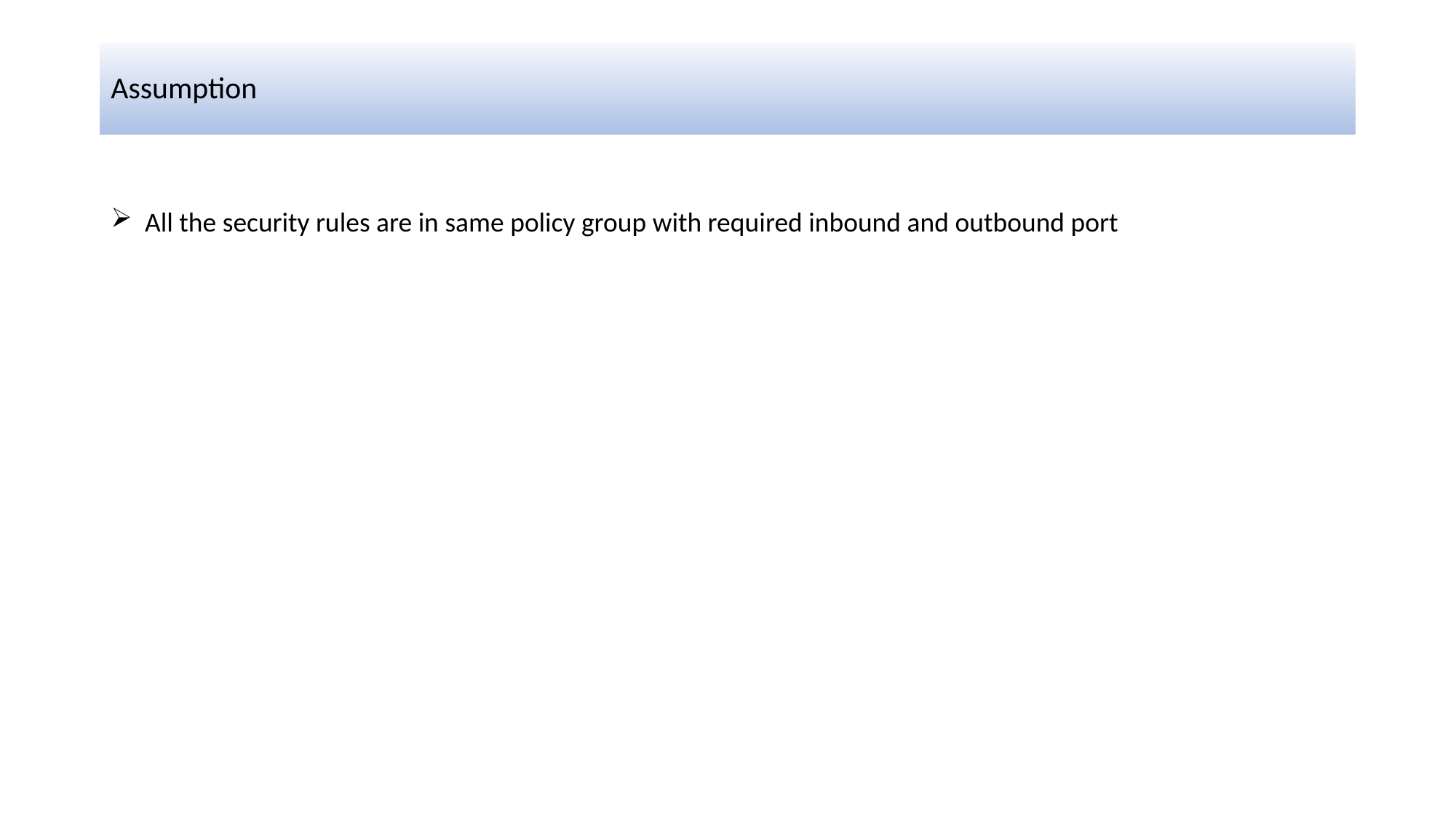

# Assumption
All the security rules are in same policy group with required inbound and outbound port